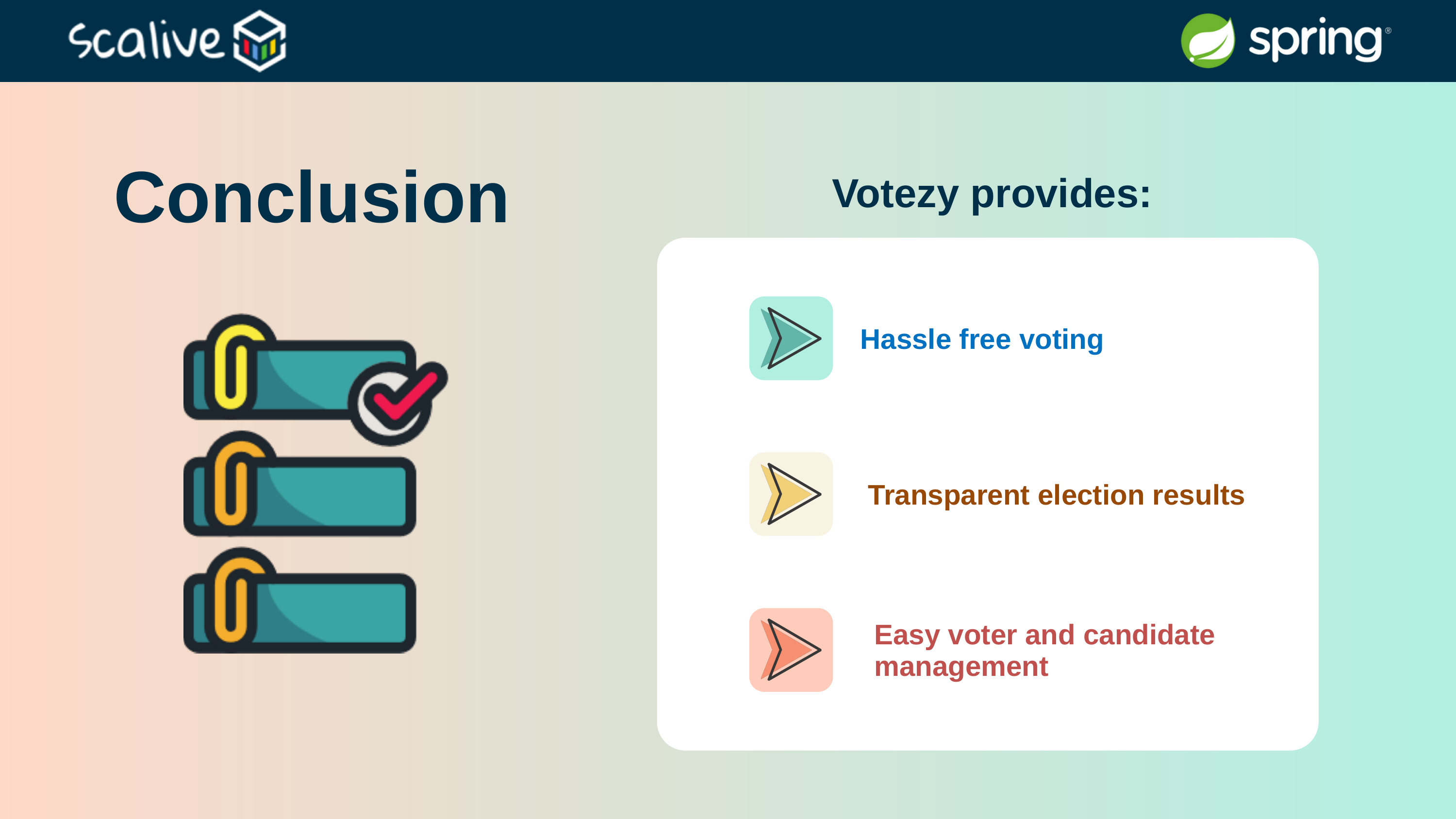

Conclusion
 Votezy provides:

Hassle free voting

 Transparent election results

Easy voter and candidate management